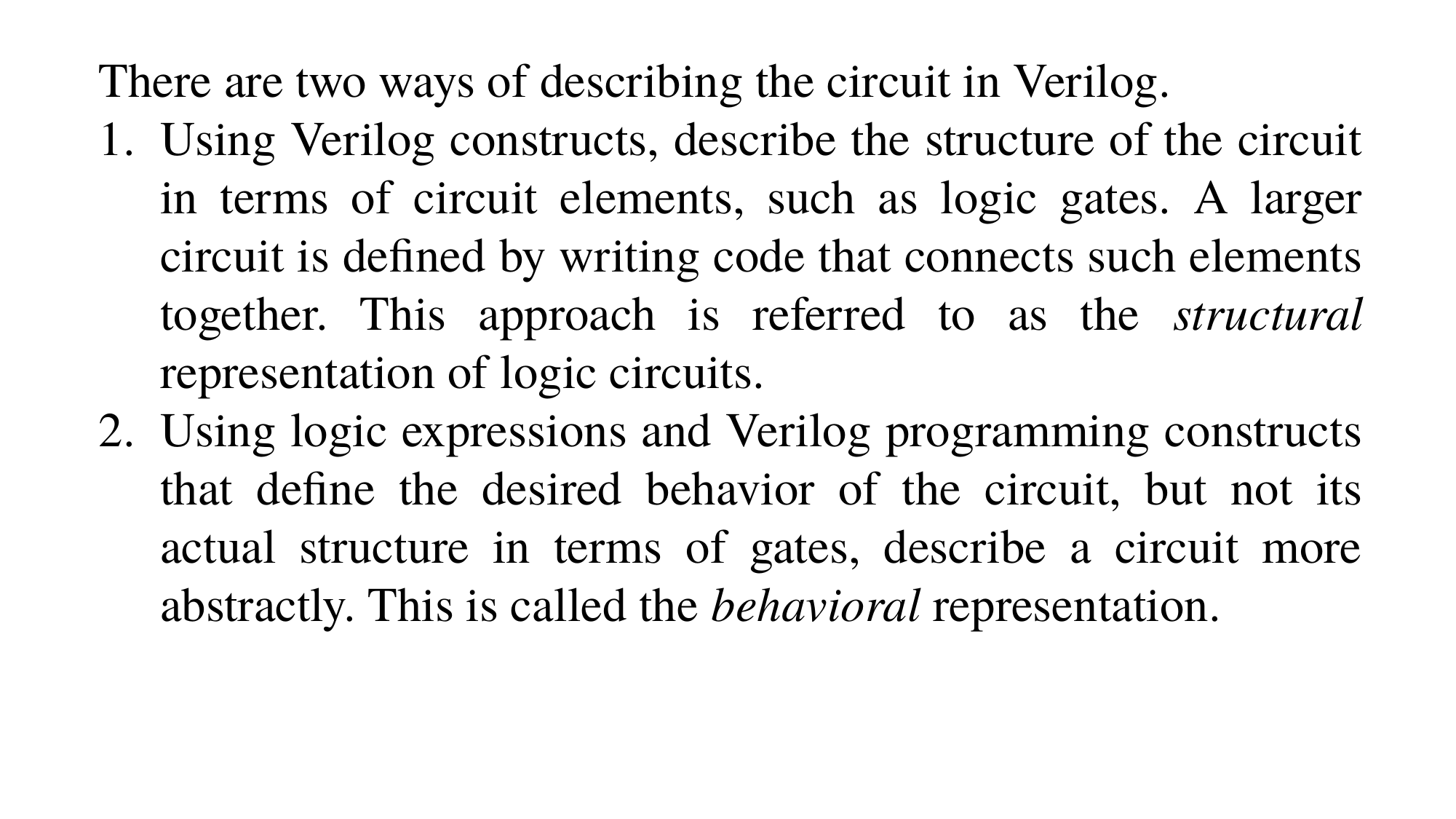

There are two ways of describing the circuit in Verilog.
Using Verilog constructs, describe the structure of the circuit in terms of circuit elements, such as logic gates. A larger circuit is defined by writing code that connects such elements together. This approach is referred to as the structural representation of logic circuits.
Using logic expressions and Verilog programming constructs that define the desired behavior of the circuit, but not its actual structure in terms of gates, describe a circuit more abstractly. This is called the behavioral representation.